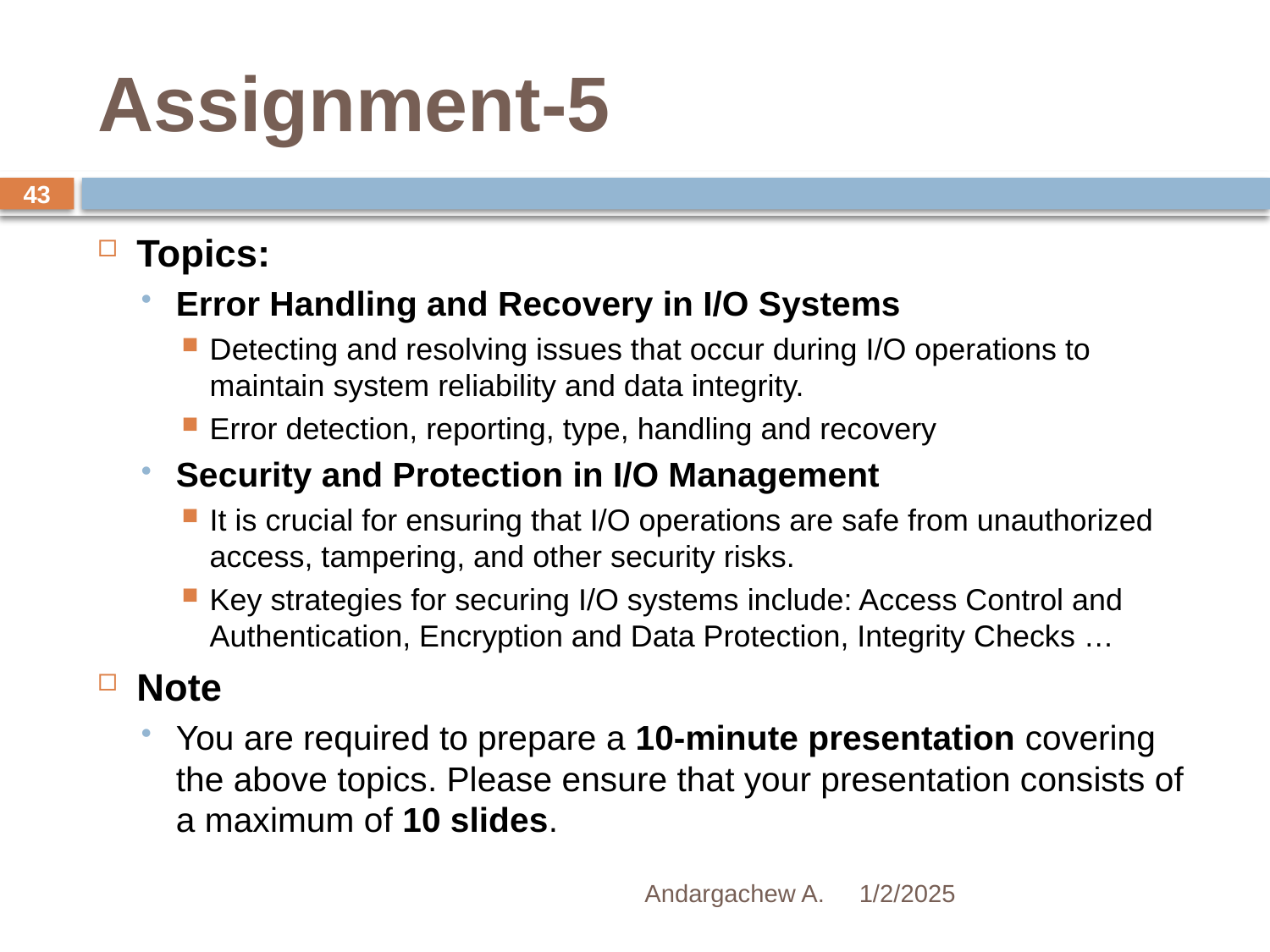

# Assignment-5
43
Topics:
Error Handling and Recovery in I/O Systems
Detecting and resolving issues that occur during I/O operations to maintain system reliability and data integrity.
Error detection, reporting, type, handling and recovery
Security and Protection in I/O Management
It is crucial for ensuring that I/O operations are safe from unauthorized access, tampering, and other security risks.
Key strategies for securing I/O systems include: Access Control and Authentication, Encryption and Data Protection, Integrity Checks …
Note
You are required to prepare a 10-minute presentation covering the above topics. Please ensure that your presentation consists of a maximum of 10 slides.
Andargachew A.
1/2/2025